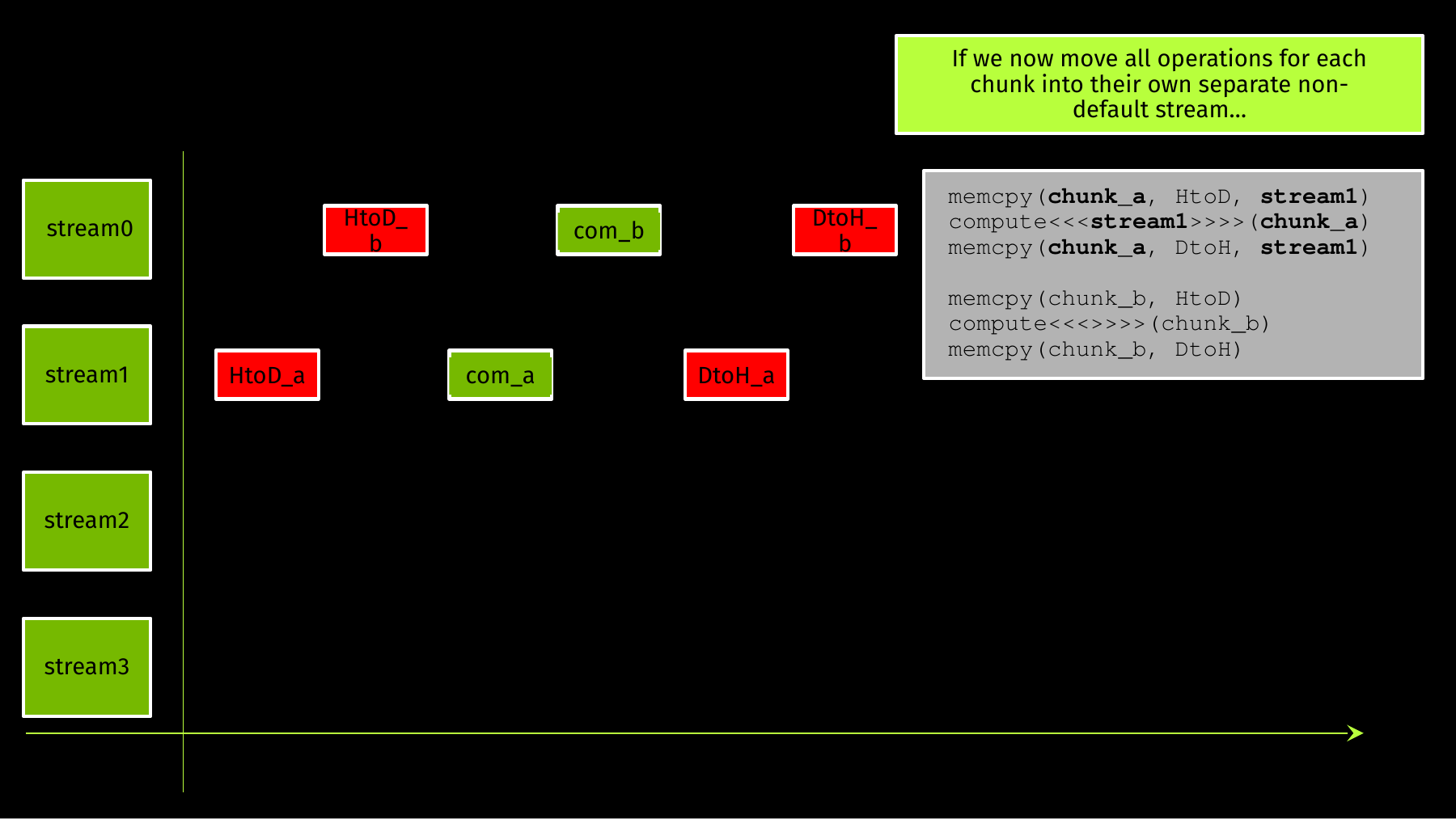

If we now move all operations for each chunk into their own separate non-default stream…

memcpy(chunk_a, HtoD, stream1)
compute<<<stream1>>>>(chunk_a)
memcpy(chunk_a, DtoH, stream1)

memcpy(chunk_b, HtoD)
compute<<<>>>>(chunk_b)
memcpy(chunk_b, DtoH)

stream0

HtoD_b

com_b

DtoH_b

stream1

HtoD_a

com_a

DtoH_a

stream2

stream3